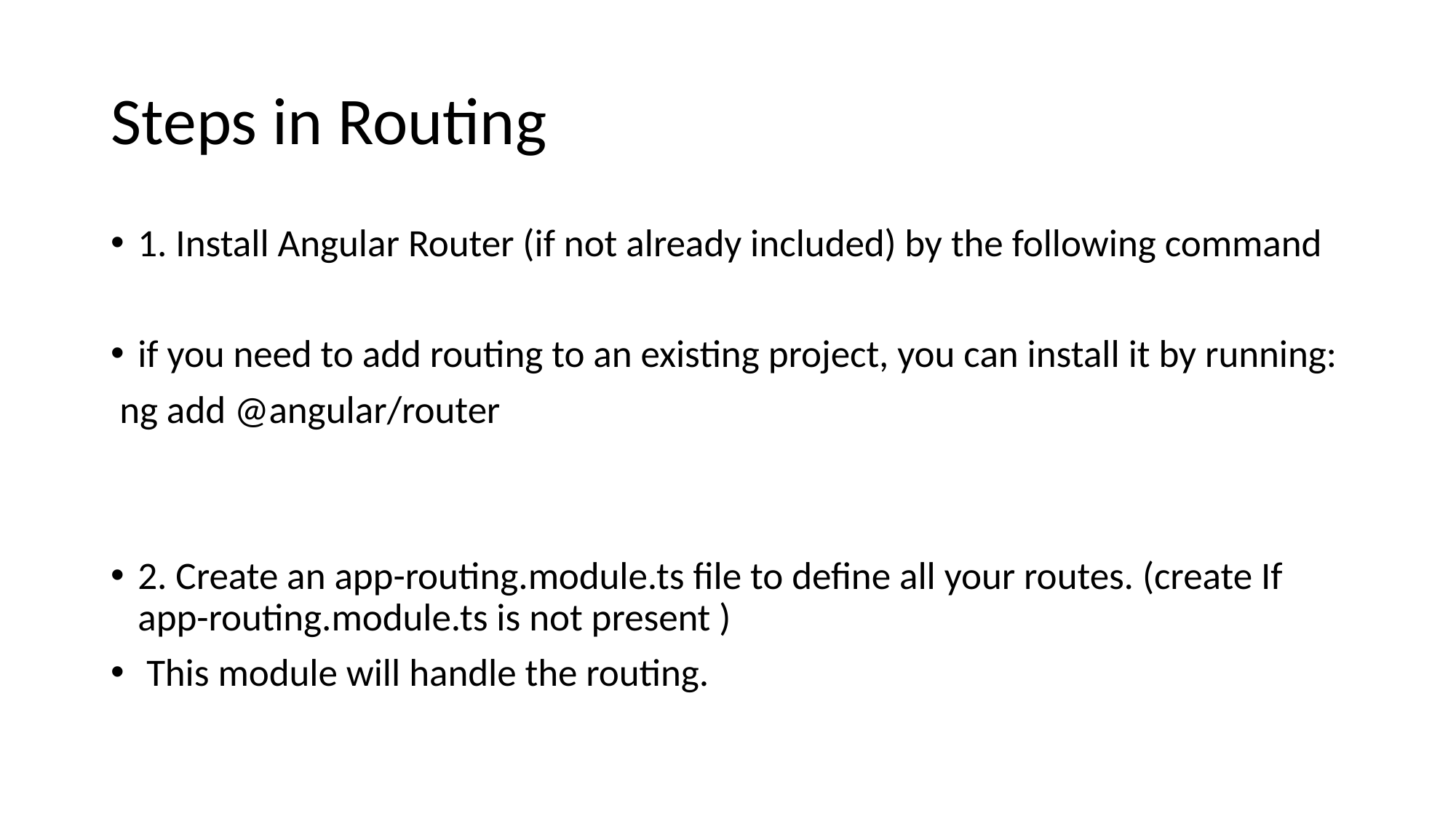

# Steps in Routing
1. Install Angular Router (if not already included) by the following command

if you need to add routing to an existing project, you can install it by running:
 ng add @angular/router

2. Create an app-routing.module.ts file to define all your routes. (create If app-routing.module.ts is not present )
 This module will handle the routing.